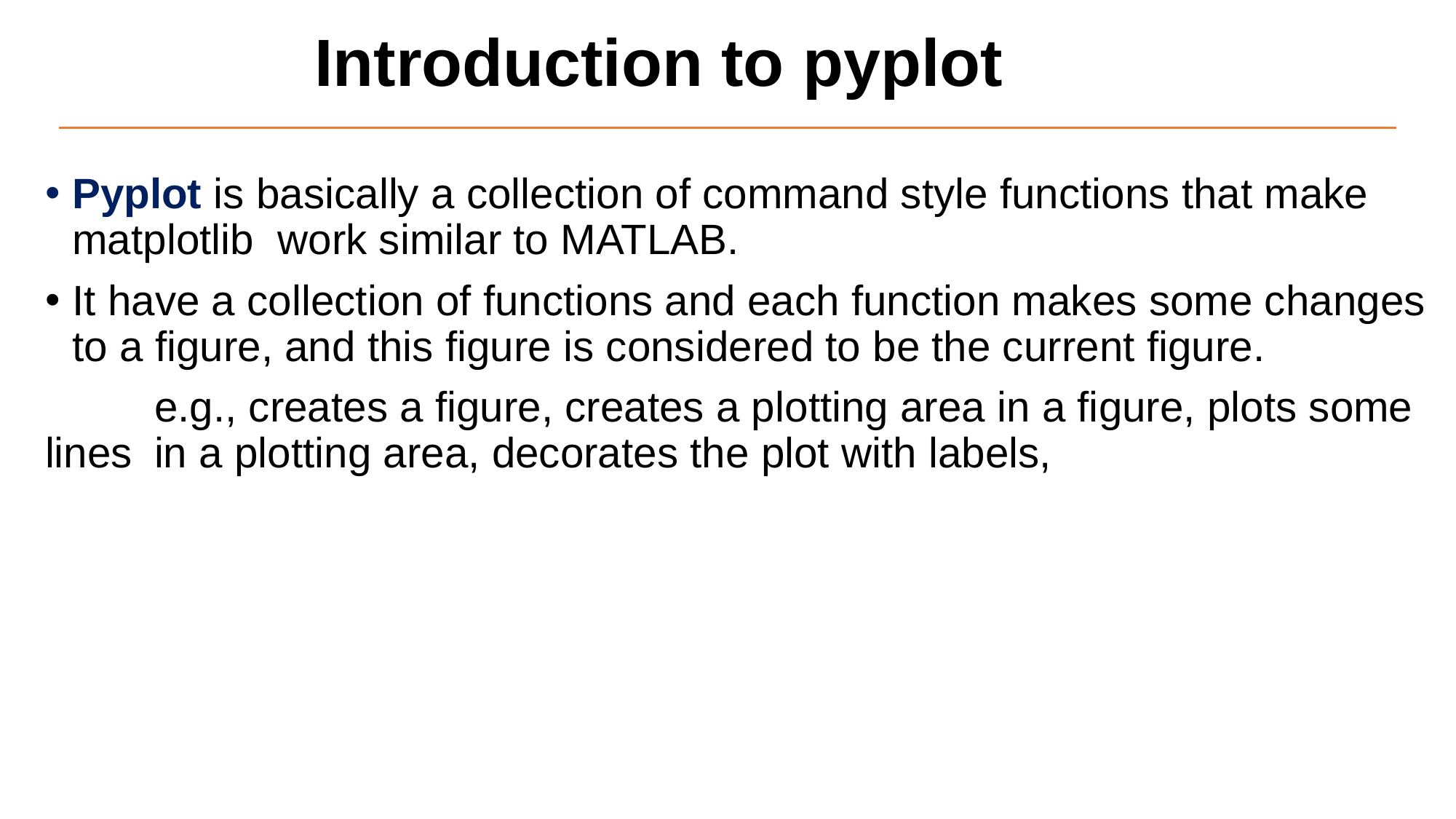

# Introduction to pyplot
Pyplot is basically a collection of command style functions that make matplotlib  work similar to MATLAB.
It have a collection of functions and each function makes some changes to a figure, and this figure is considered to be the current figure.
	e.g., creates a figure, creates a plotting area in a figure, plots some lines 	in a plotting area, decorates the plot with labels,